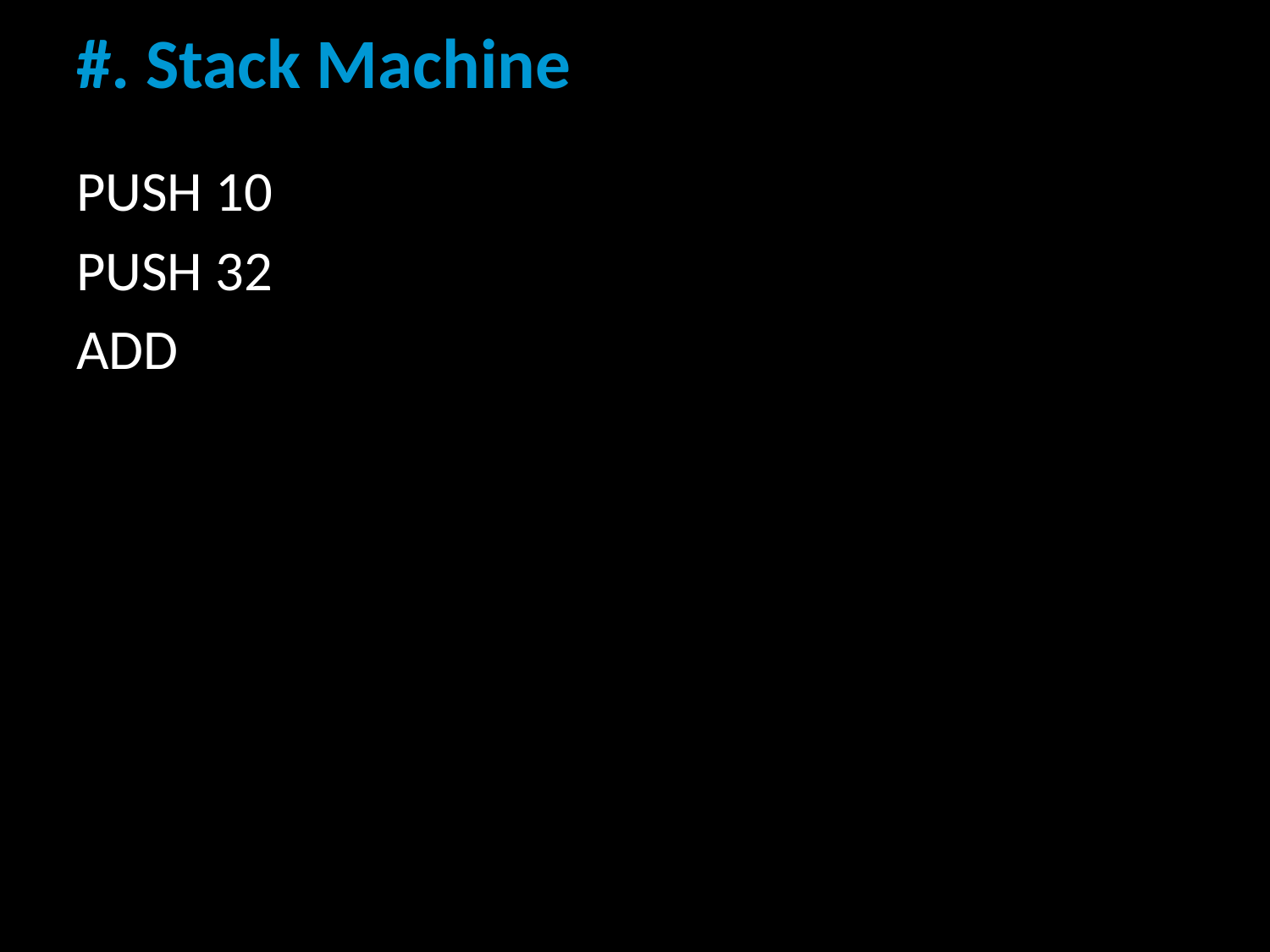

# #. Stack Machine

PUSH 10
PUSH 32
ADD